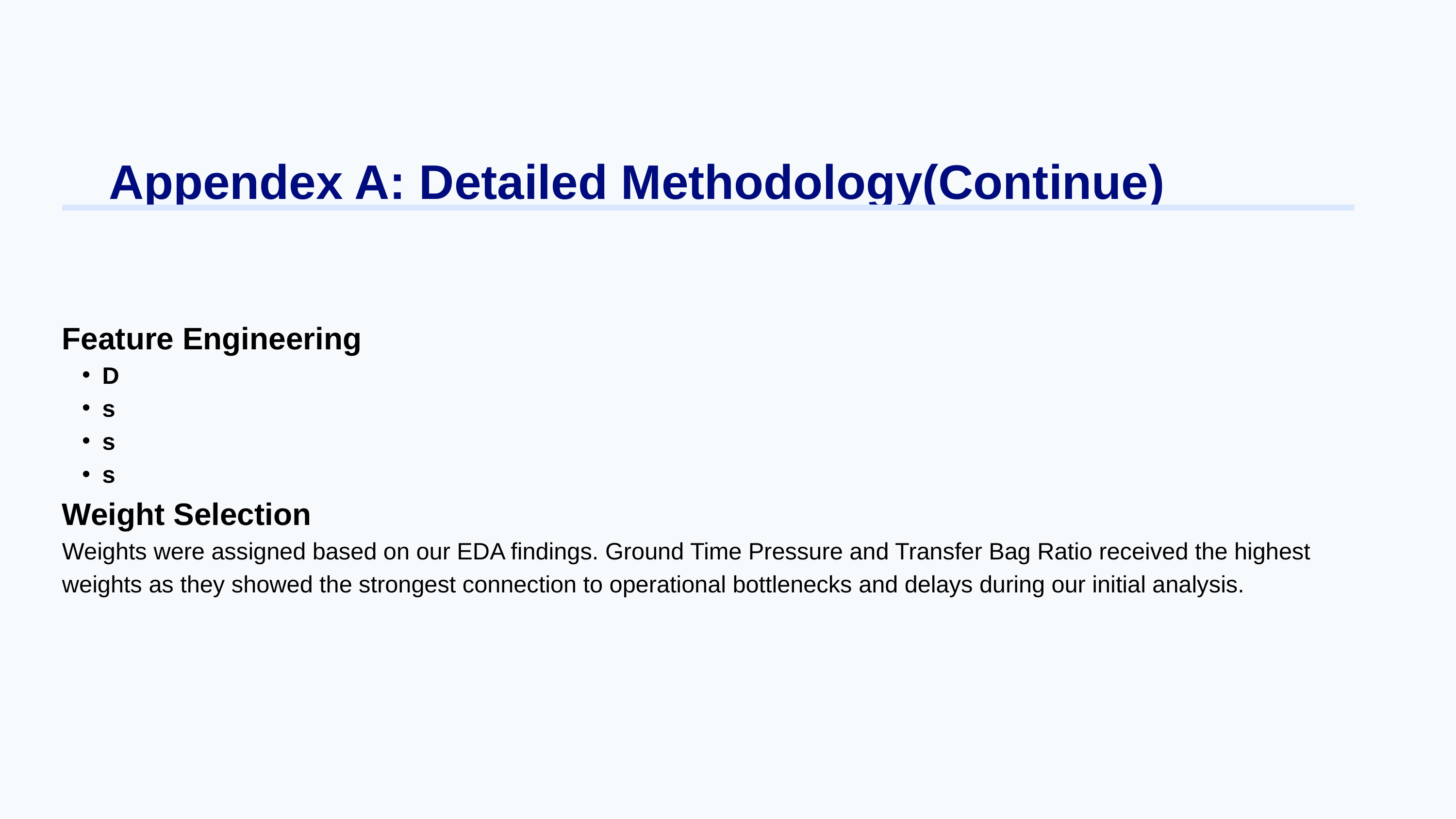

Appendex A: Detailed Methodology(Continue)

Feature Engineering
D
s
s
s
Weight Selection
Weights were assigned based on our EDA findings. Ground Time Pressure and Transfer Bag Ratio received the highest weights as they showed the strongest connection to operational bottlenecks and delays during our initial analysis.